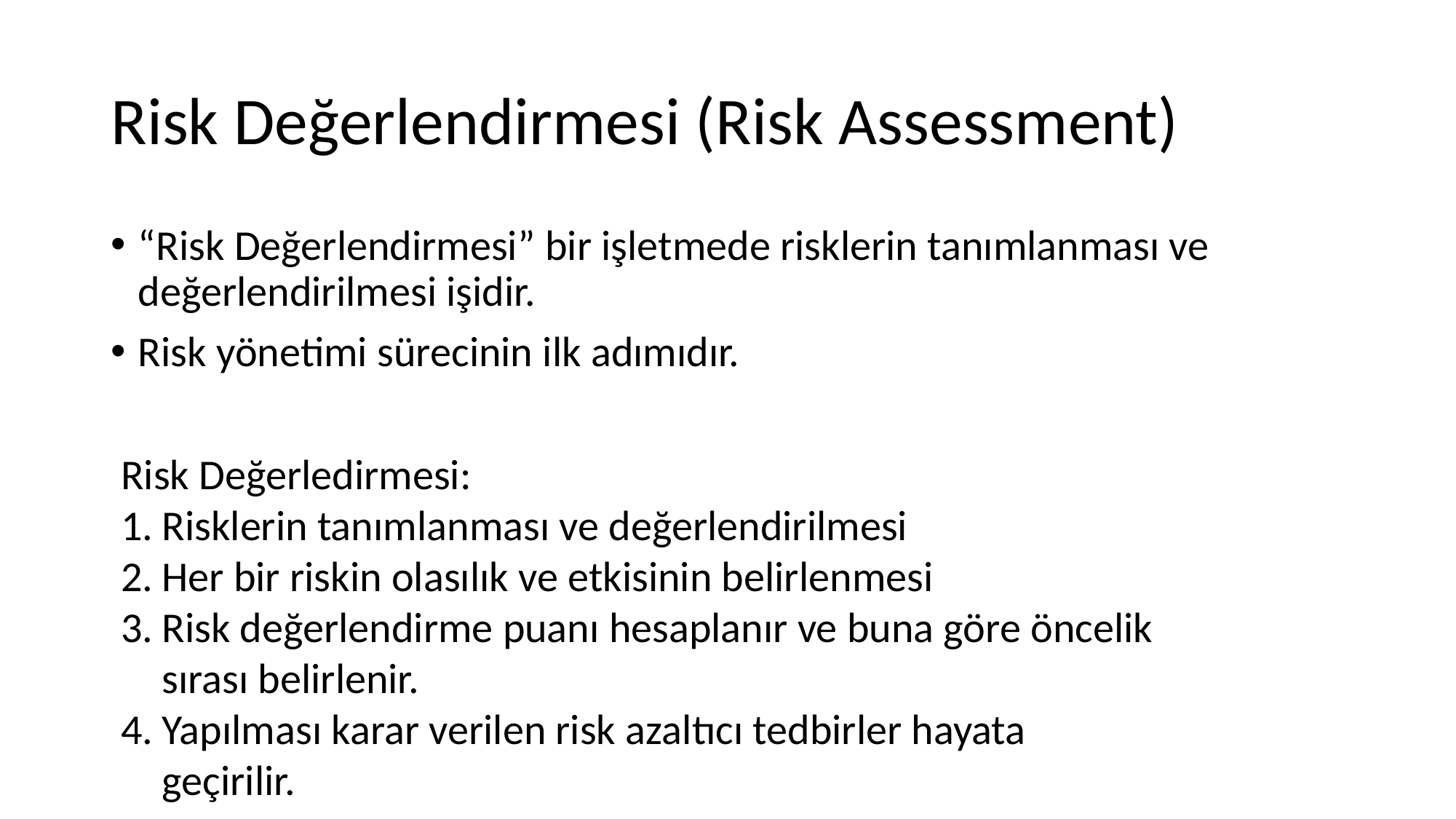

# Risk Değerlendirmesi (Risk Assessment)
“Risk Değerlendirmesi” bir işletmede risklerin tanımlanması ve değerlendirilmesi işidir.
Risk yönetimi sürecinin ilk adımıdır.
Risk Değerledirmesi:
Risklerin tanımlanması ve değerlendirilmesi
Her bir riskin olasılık ve etkisinin belirlenmesi
Risk değerlendirme puanı hesaplanır ve buna göre öncelik sırası belirlenir.
Yapılması karar verilen risk azaltıcı tedbirler hayata geçirilir.